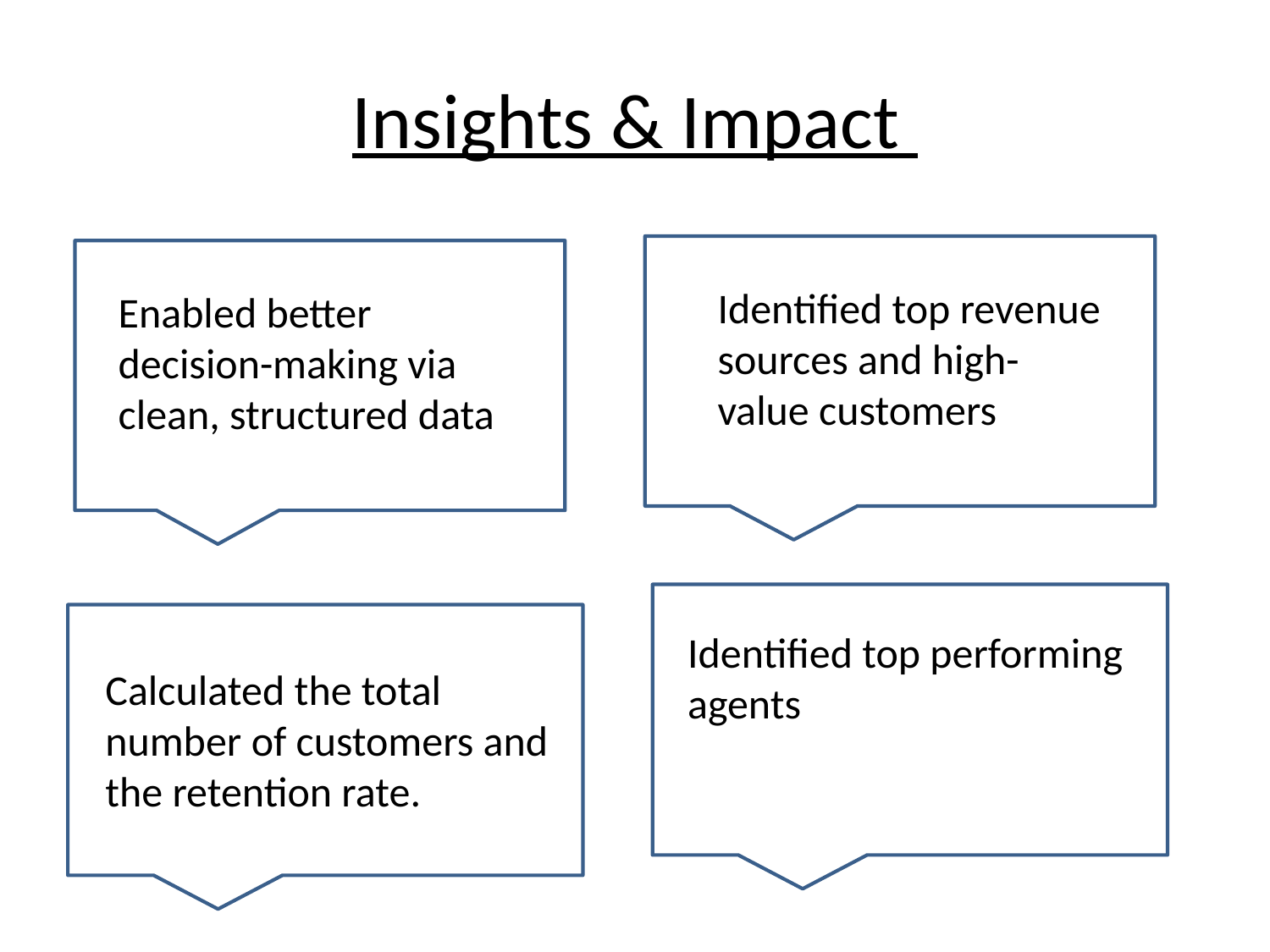

# Insights & Impact

Identified top revenue sources and high-value customers

Enabled better decision-making via clean, structured data

ff
Identified top performing agents

Calculated the total number of customers and the retention rate.